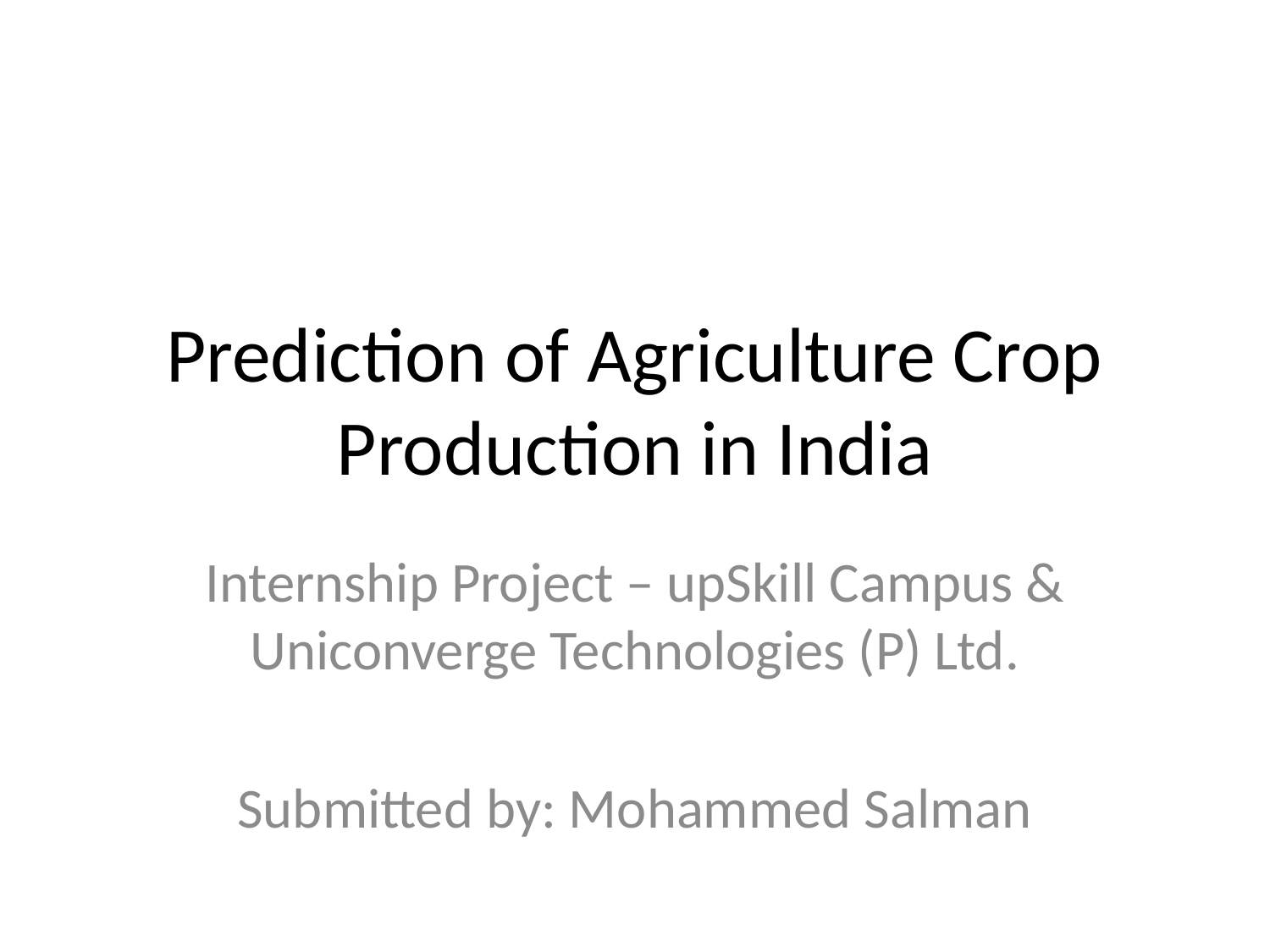

# Prediction of Agriculture Crop Production in India
Internship Project – upSkill Campus & Uniconverge Technologies (P) Ltd.

Submitted by: Mohammed Salman